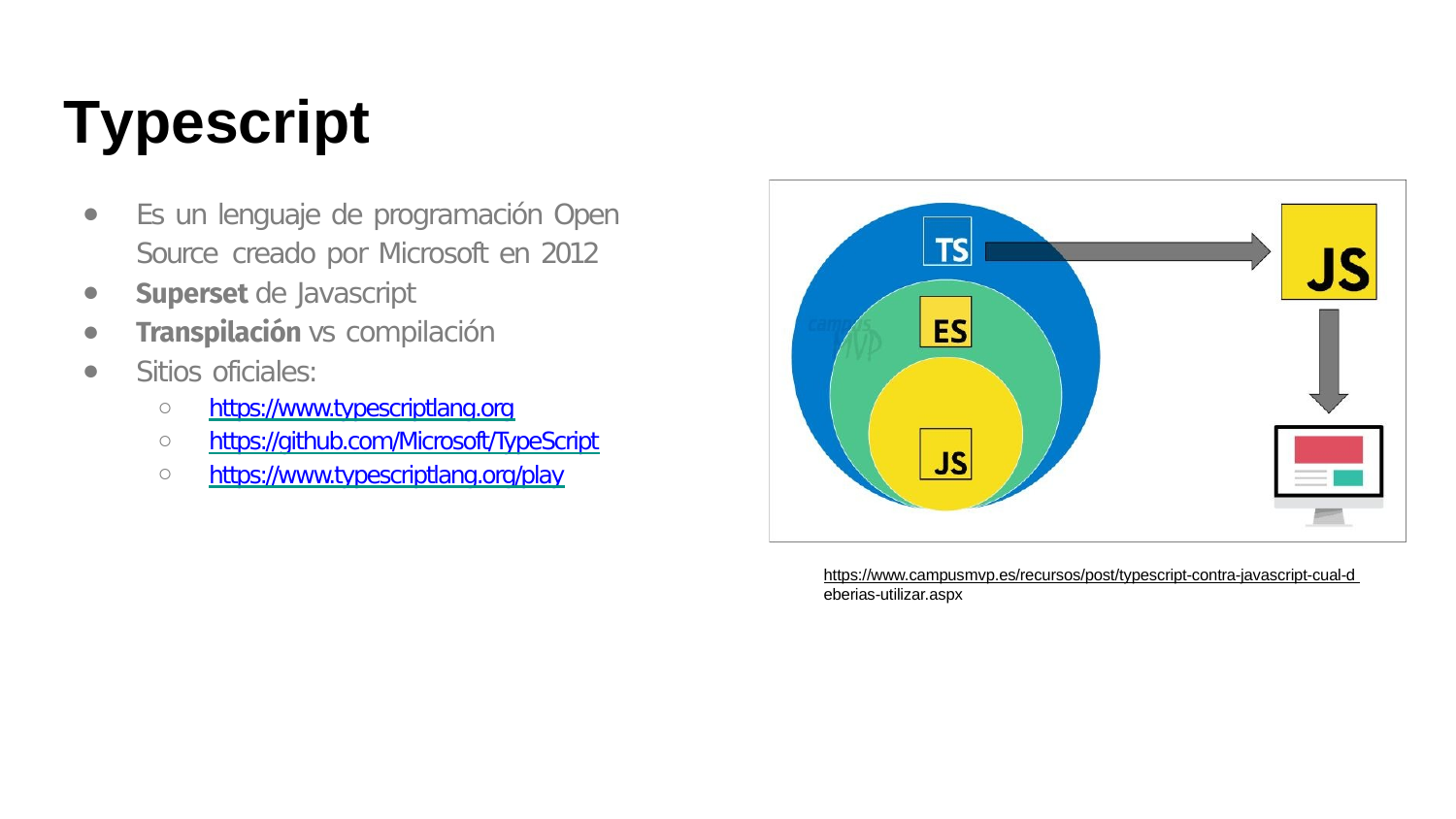

# Typescript

Es un lenguaje de programación Open Source  creado por Microsoft en 2012
Superset de Javascript
Transpilación vs compilación
Sitios oficiales:
https://www.typescriptlang.org
https://github.com/Microsoft/TypeScript
https://www.typescriptlang.org/play
https://www.campusmvp.es/recursos/post/typescript-contra-javascript-cual-d  eberias-utilizar.aspx